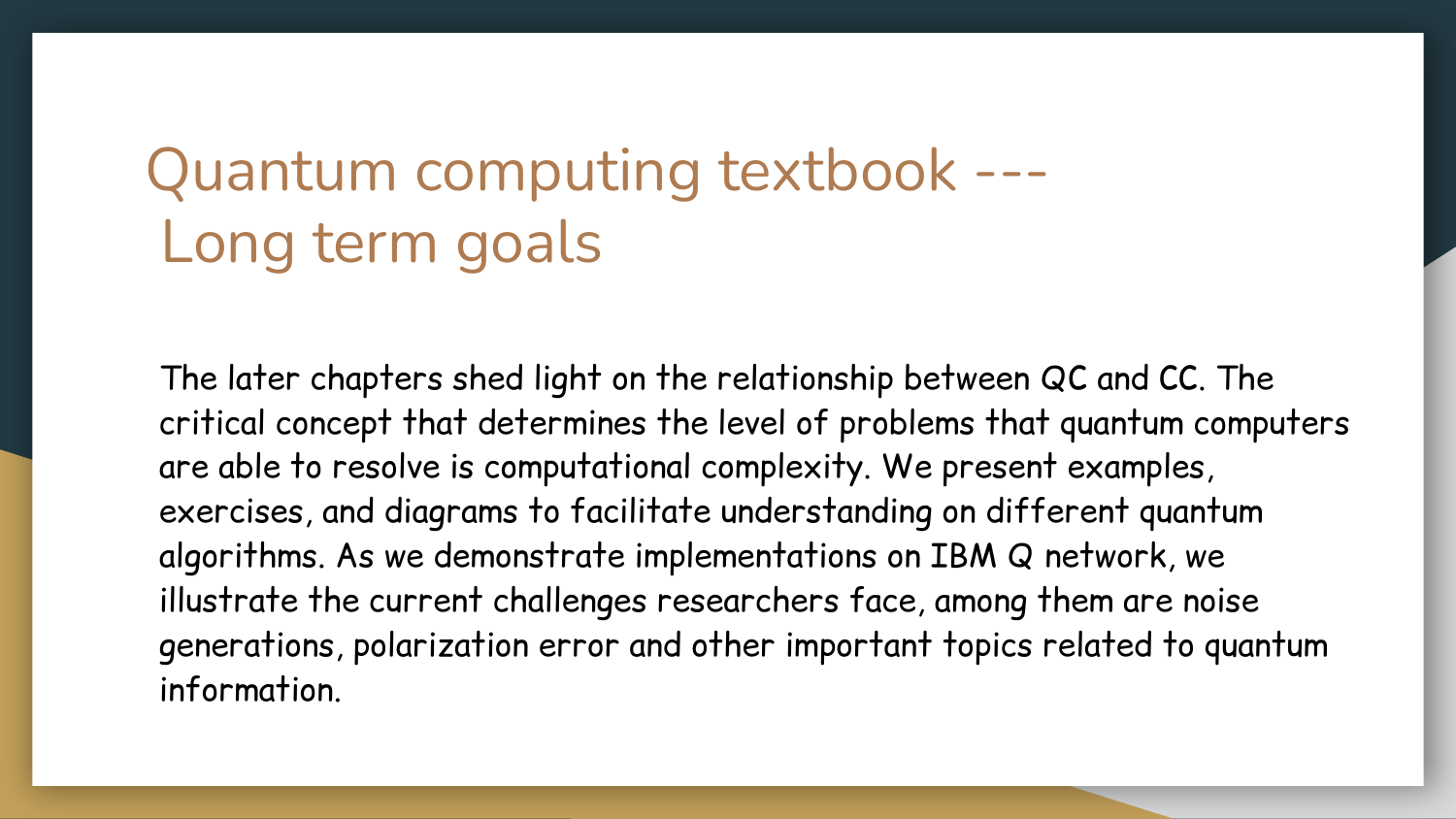

# Quantum computing textbook ---
 Long term goals

The later chapters shed light on the relationship between QC and CC. The critical concept that determines the level of problems that quantum computers are able to resolve is computational complexity. We present examples, exercises, and diagrams to facilitate understanding on different quantum algorithms. As we demonstrate implementations on IBM Q network, we illustrate the current challenges researchers face, among them are noise generations, polarization error and other important topics related to quantum information.